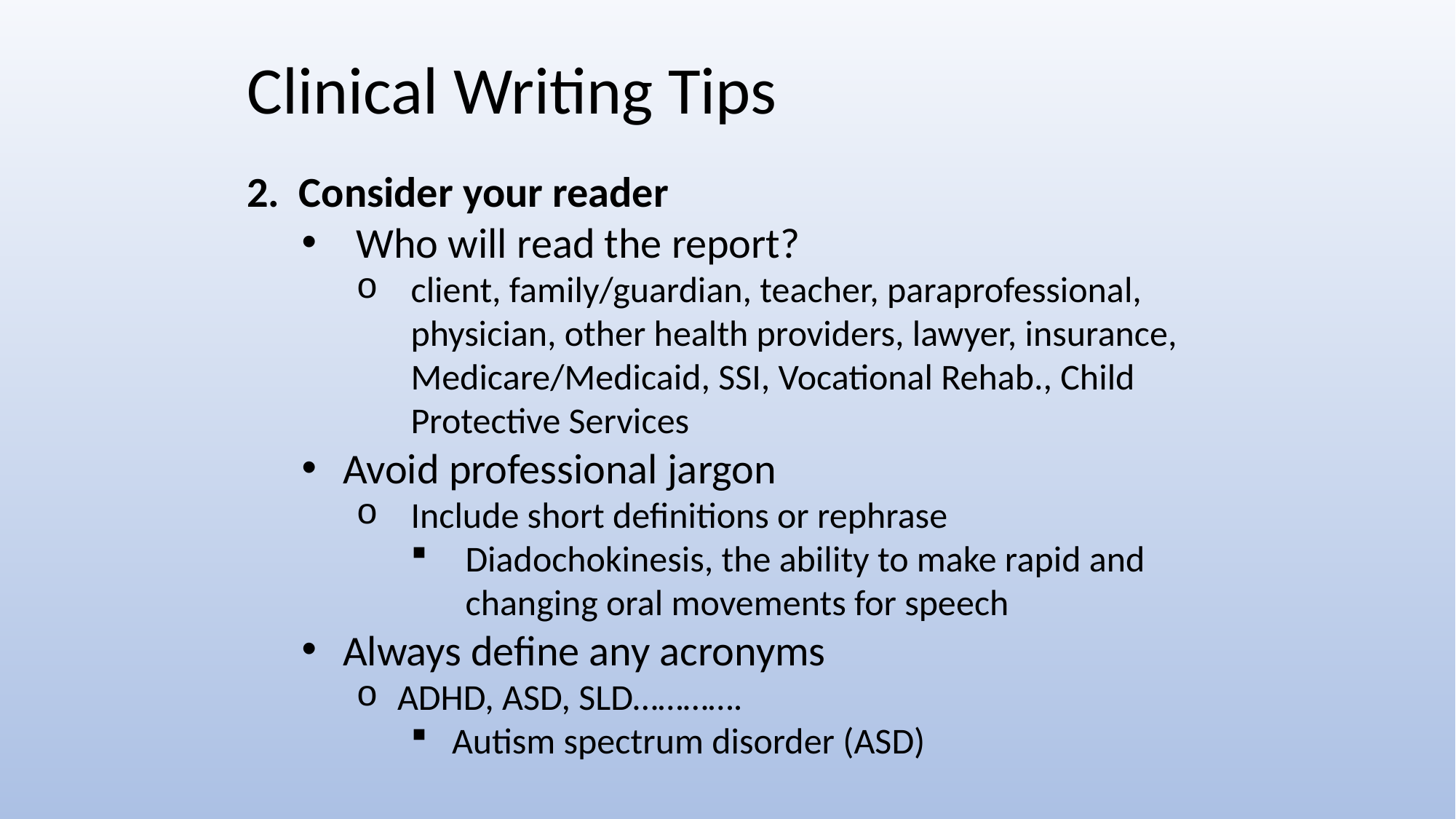

# Clinical Writing Tips
2.  Consider your reader
Who will read the report?
client, family/guardian, teacher, paraprofessional, physician, other health providers, lawyer, insurance, Medicare/Medicaid, SSI, Vocational Rehab., Child Protective Services
Avoid professional jargon
Include short definitions or rephrase
Diadochokinesis, the ability to make rapid and changing oral movements for speech
Always define any acronyms
ADHD, ASD, SLD………….
Autism spectrum disorder (ASD)